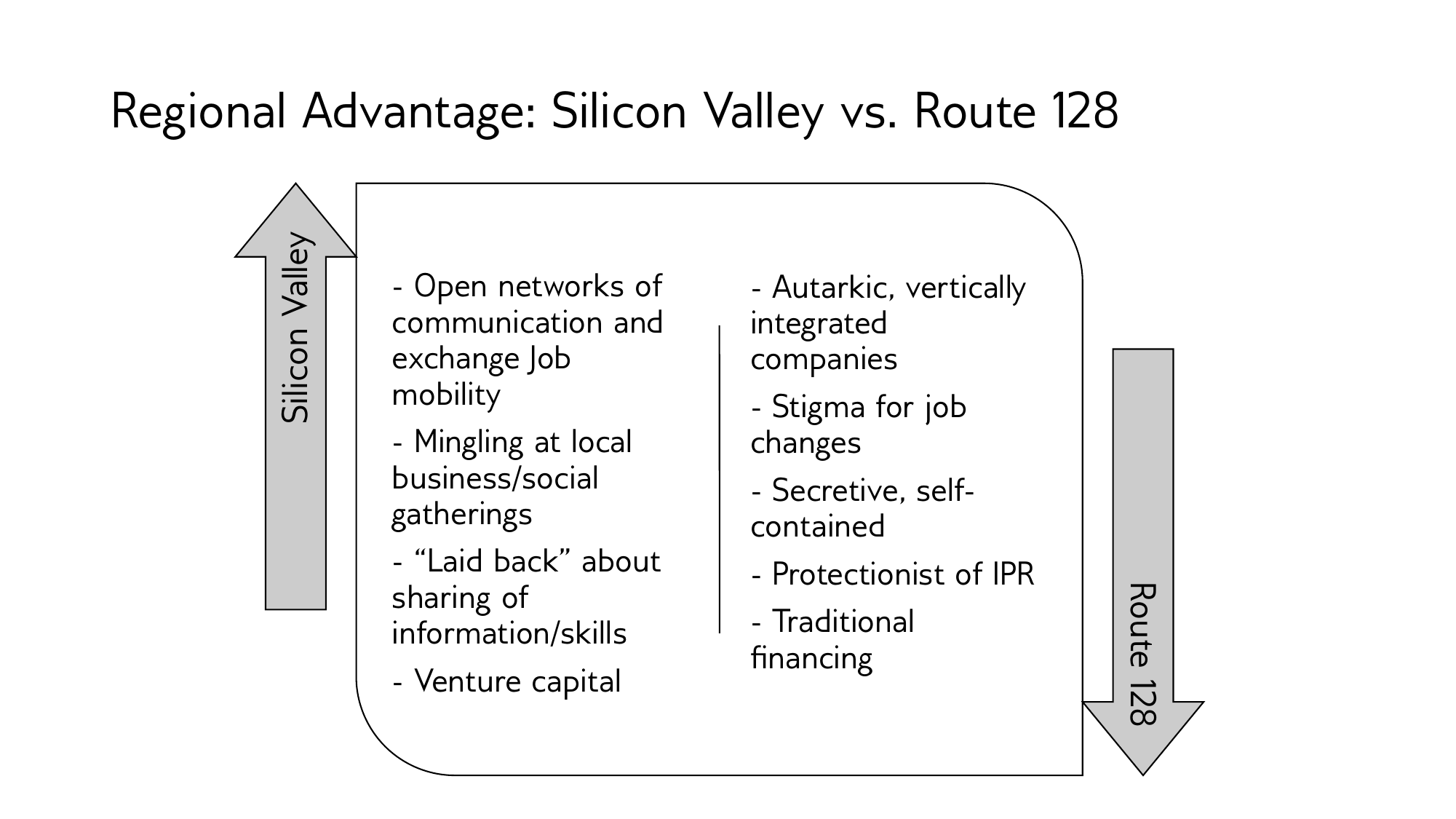

# Regional Advantage: Silicon Valley vs. Route 128
- Open networks of communication and exchange Job mobility
- Mingling at local business/social gatherings
- “Laid back” about sharing of information/skills
- Venture capital
- Autarkic, vertically integrated companies
- Stigma for job changes
- Secretive, self-contained
- Protectionist of IPR
- Traditional financing
Silicon Valley
Route 128